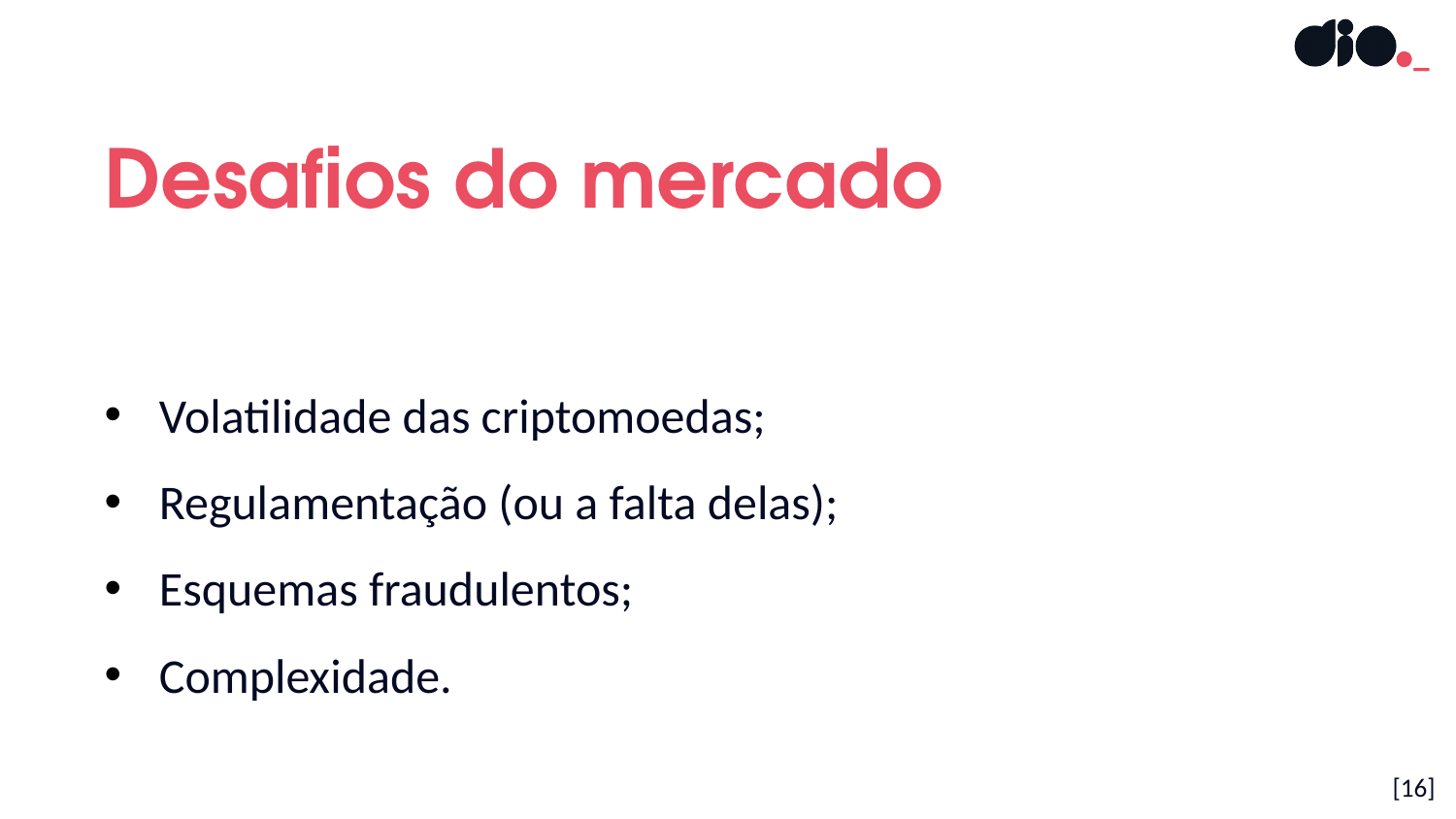

Desafios do mercado
Volatilidade das criptomoedas;
Regulamentação (ou a falta delas);
Esquemas fraudulentos;
Complexidade.
[16]